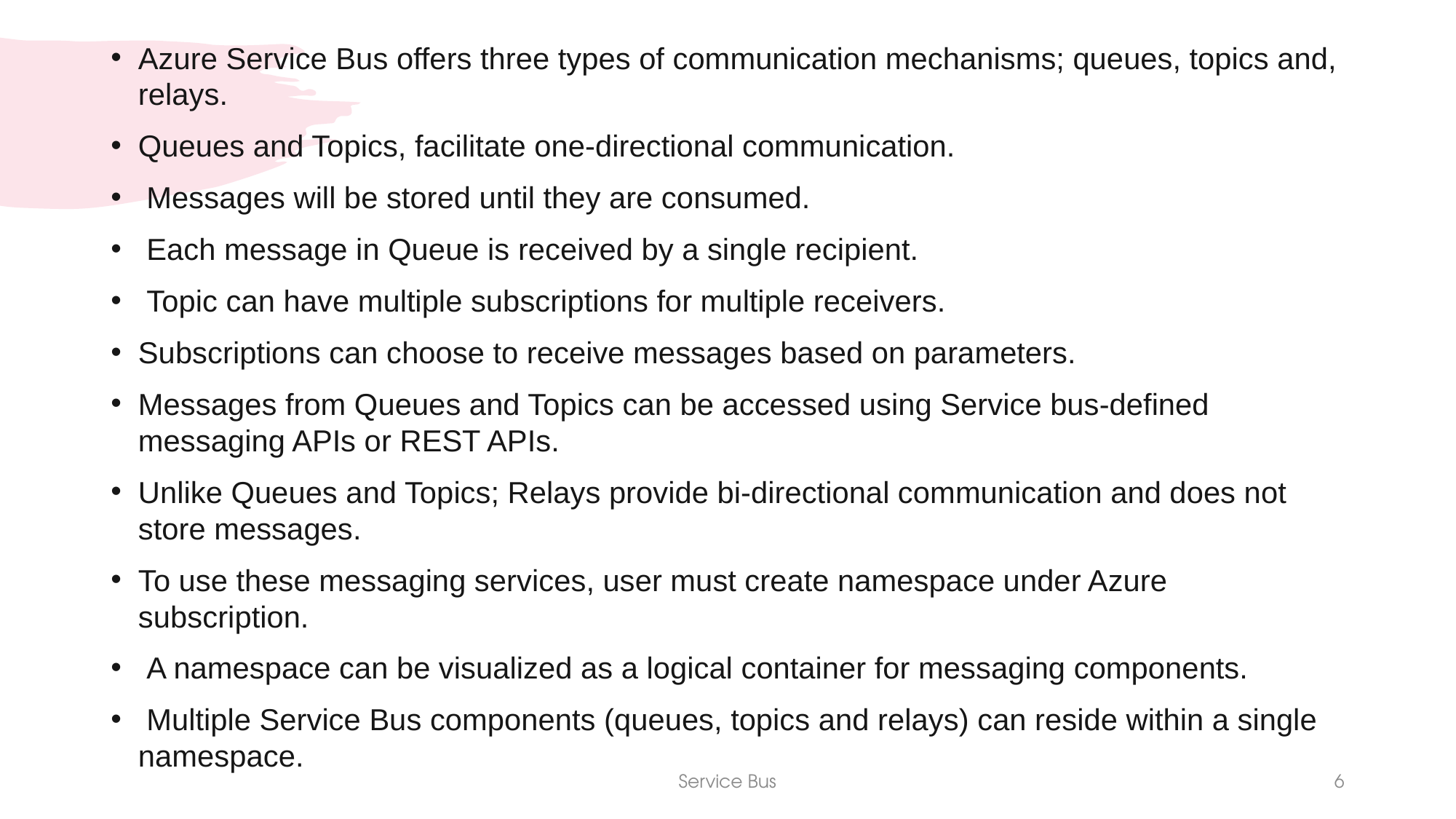

Azure Service Bus offers three types of communication mechanisms; queues, topics and, relays.
Queues and Topics, facilitate one-directional communication.
 Messages will be stored until they are consumed.
 Each message in Queue is received by a single recipient.
 Topic can have multiple subscriptions for multiple receivers.
Subscriptions can choose to receive messages based on parameters.
Messages from Queues and Topics can be accessed using Service bus-defined messaging APIs or REST APIs.
Unlike Queues and Topics; Relays provide bi-directional communication and does not store messages.
To use these messaging services, user must create namespace under Azure subscription.
 A namespace can be visualized as a logical container for messaging components.
 Multiple Service Bus components (queues, topics and relays) can reside within a single namespace.
Service Bus
6